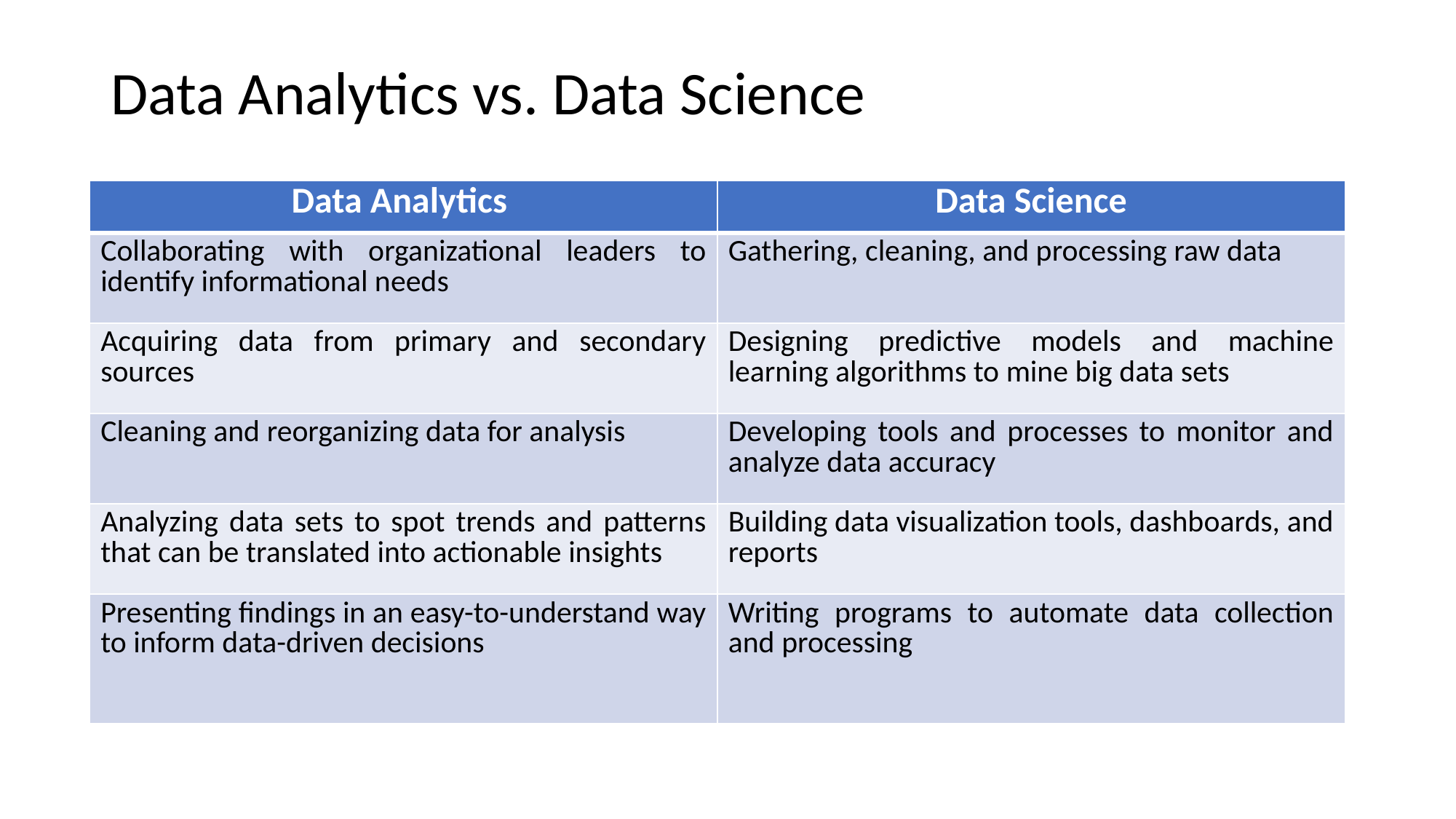

# Data Analytics vs. Data Science
| Data Analytics | Data Science |
| --- | --- |
| Collaborating with organizational leaders to identify informational needs | Gathering, cleaning, and processing raw data |
| Acquiring data from primary and secondary sources | Designing predictive models and machine learning algorithms to mine big data sets |
| Cleaning and reorganizing data for analysis | Developing tools and processes to monitor and analyze data accuracy |
| Analyzing data sets to spot trends and patterns that can be translated into actionable insights | Building data visualization tools, dashboards, and reports |
| Presenting findings in an easy-to-understand way to inform data-driven decisions | Writing programs to automate data collection and processing |